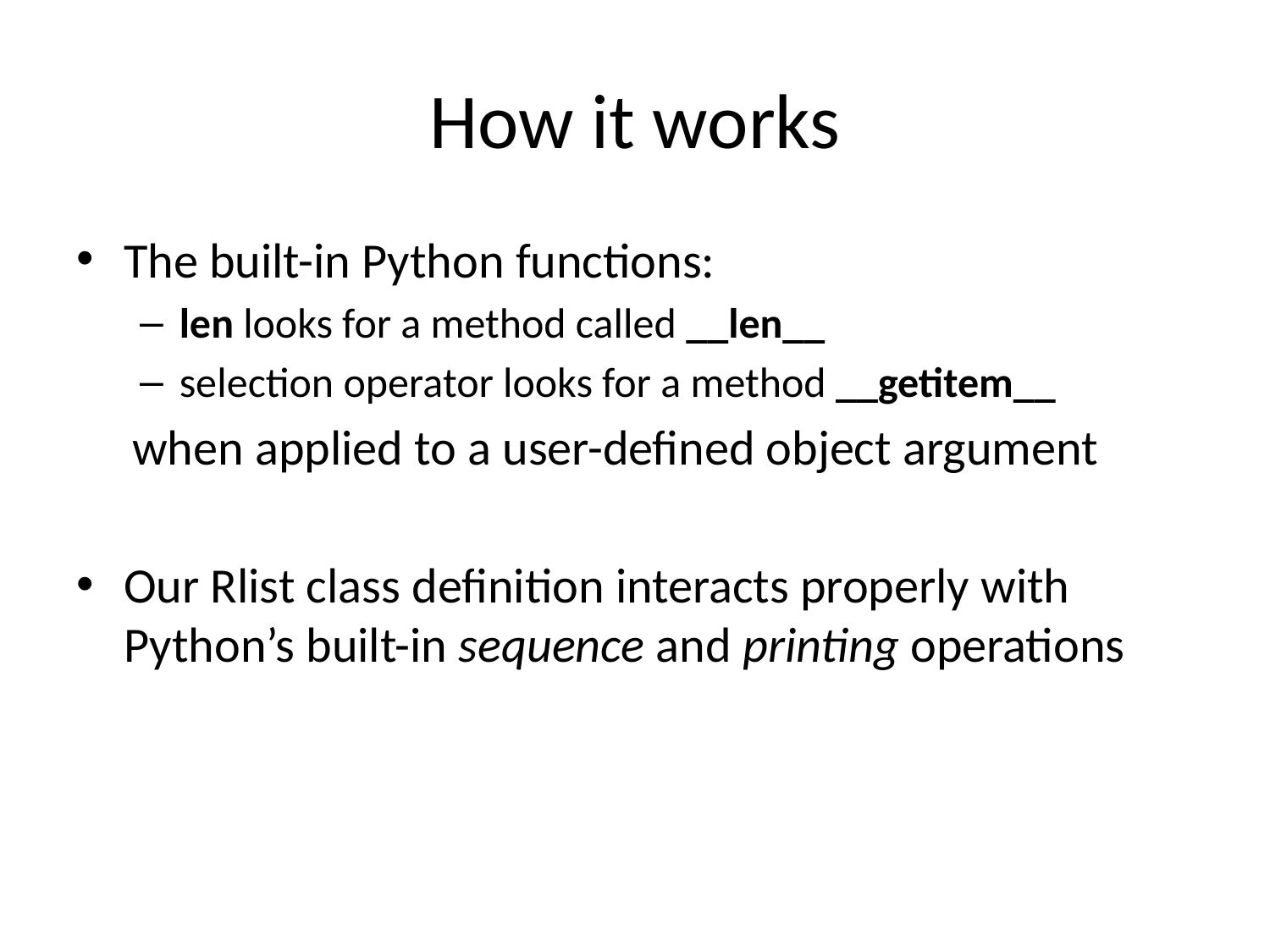

# How it works
The built-in Python functions:
len looks for a method called __len__
selection operator looks for a method __getitem__
     when applied to a user-defined object argument

Our Rlist class definition interacts properly with Python’s built-in sequence and printing operations